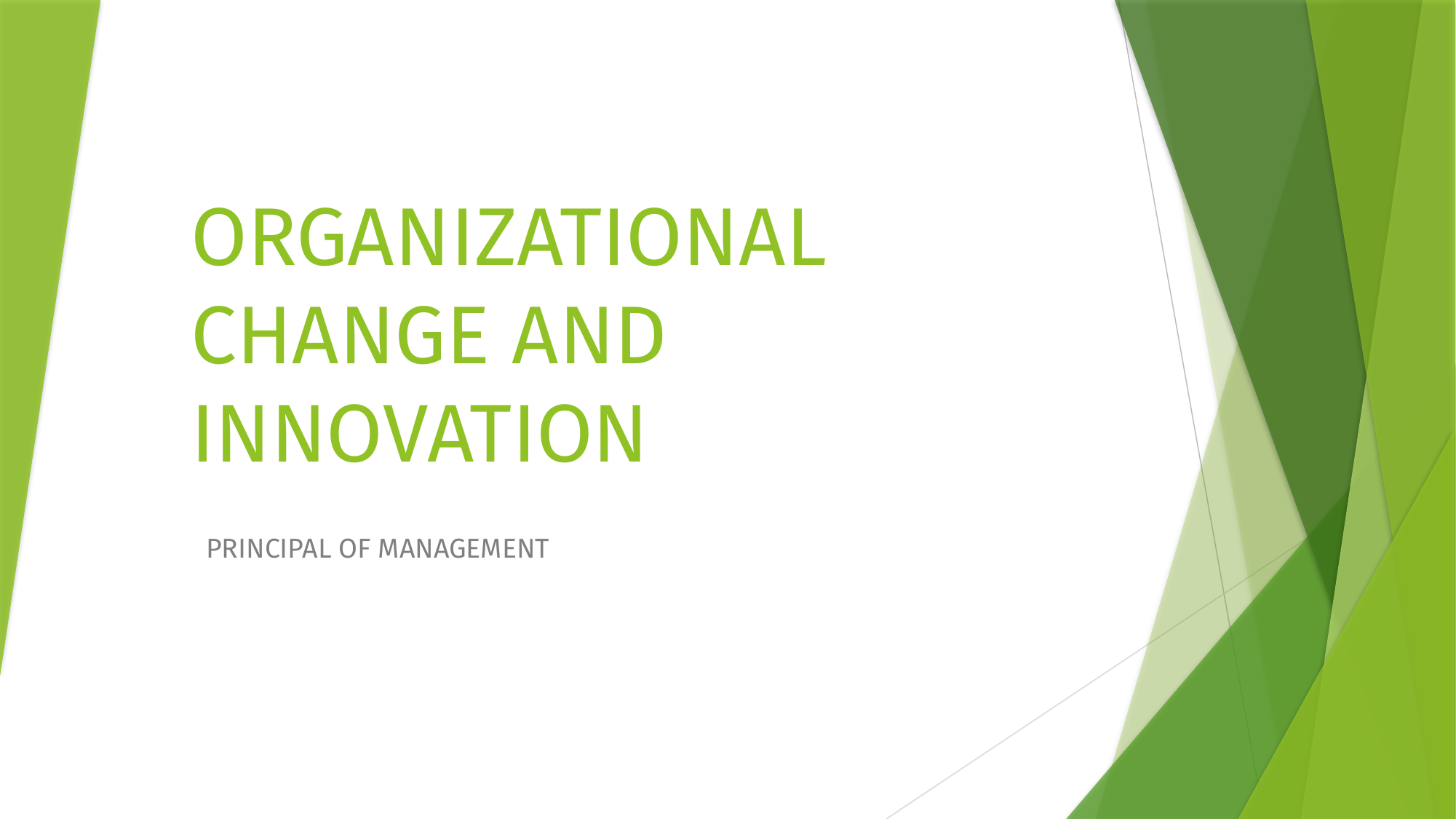

# ORGANIZATIONAL CHANGE AND INNOVATION
PRINCIPAL OF MANAGEMENT